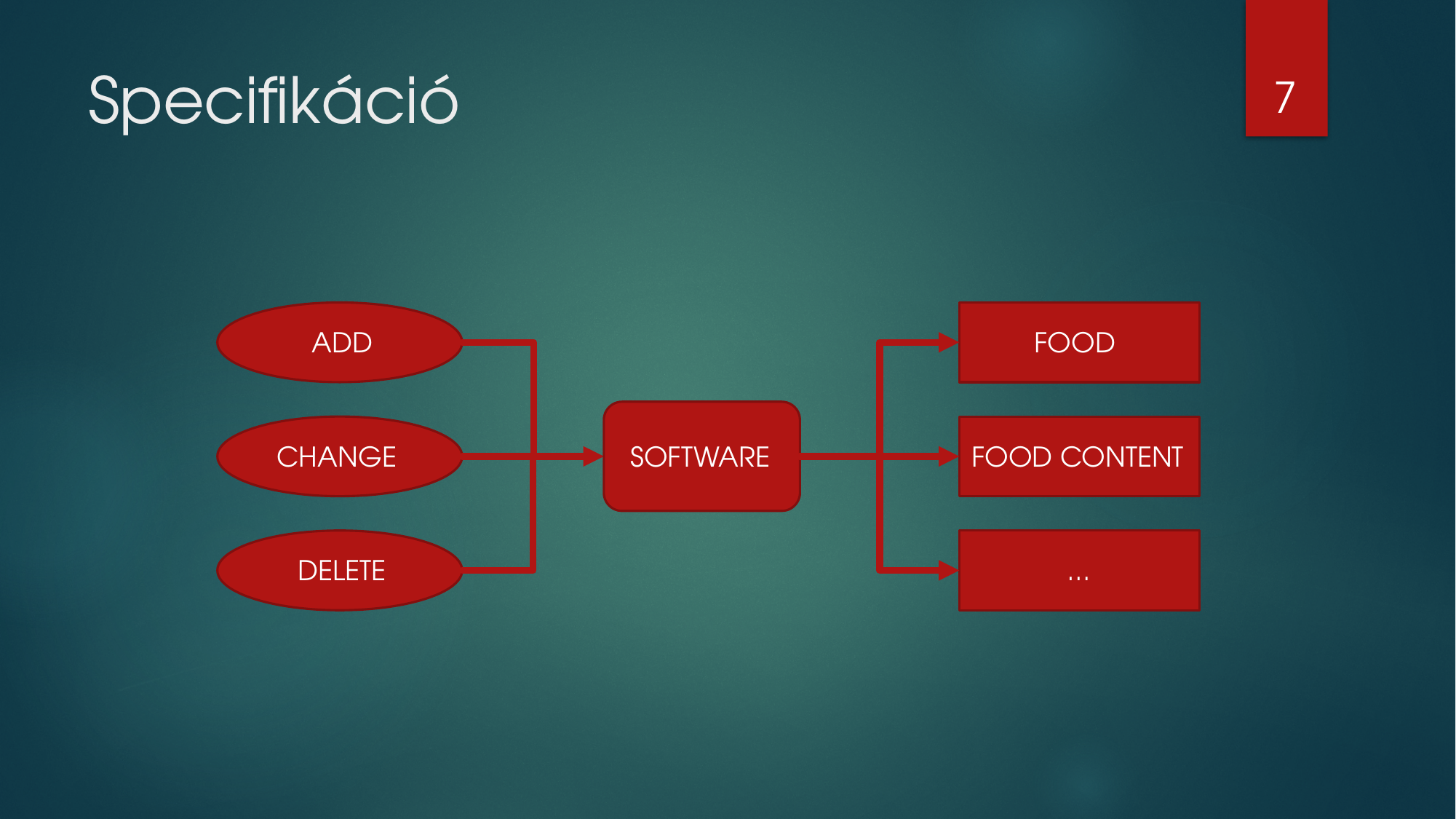

7
# Specifikáció

ADD
FOOD

CHANGE
SOFTWARE
FOOD CONTENT

DELETE
…